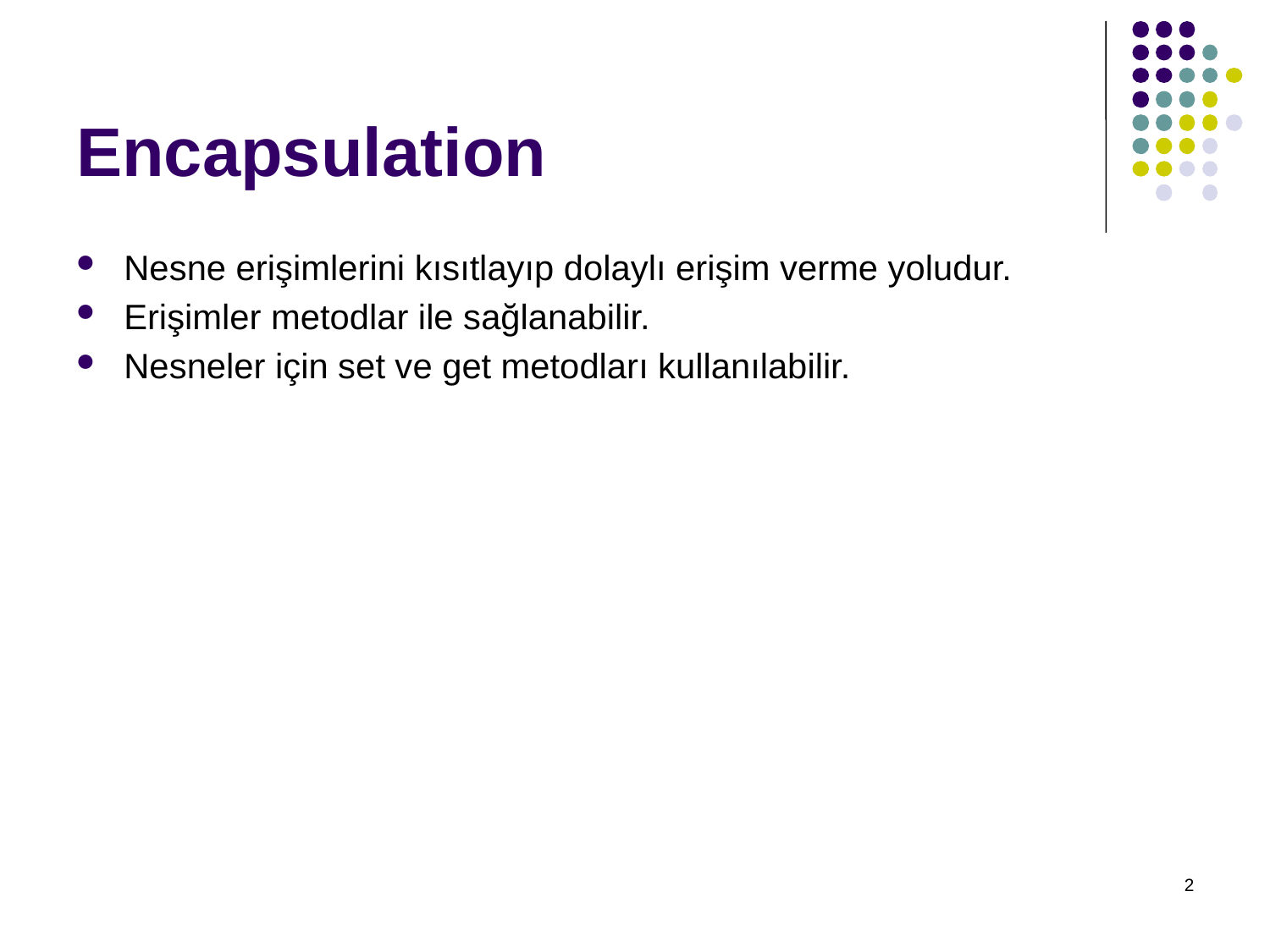

Encapsulation
Nesne erişimlerini kısıtlayıp dolaylı erişim verme yoludur.
Erişimler metodlar ile sağlanabilir.
Nesneler için set ve get metodları kullanılabilir.
2